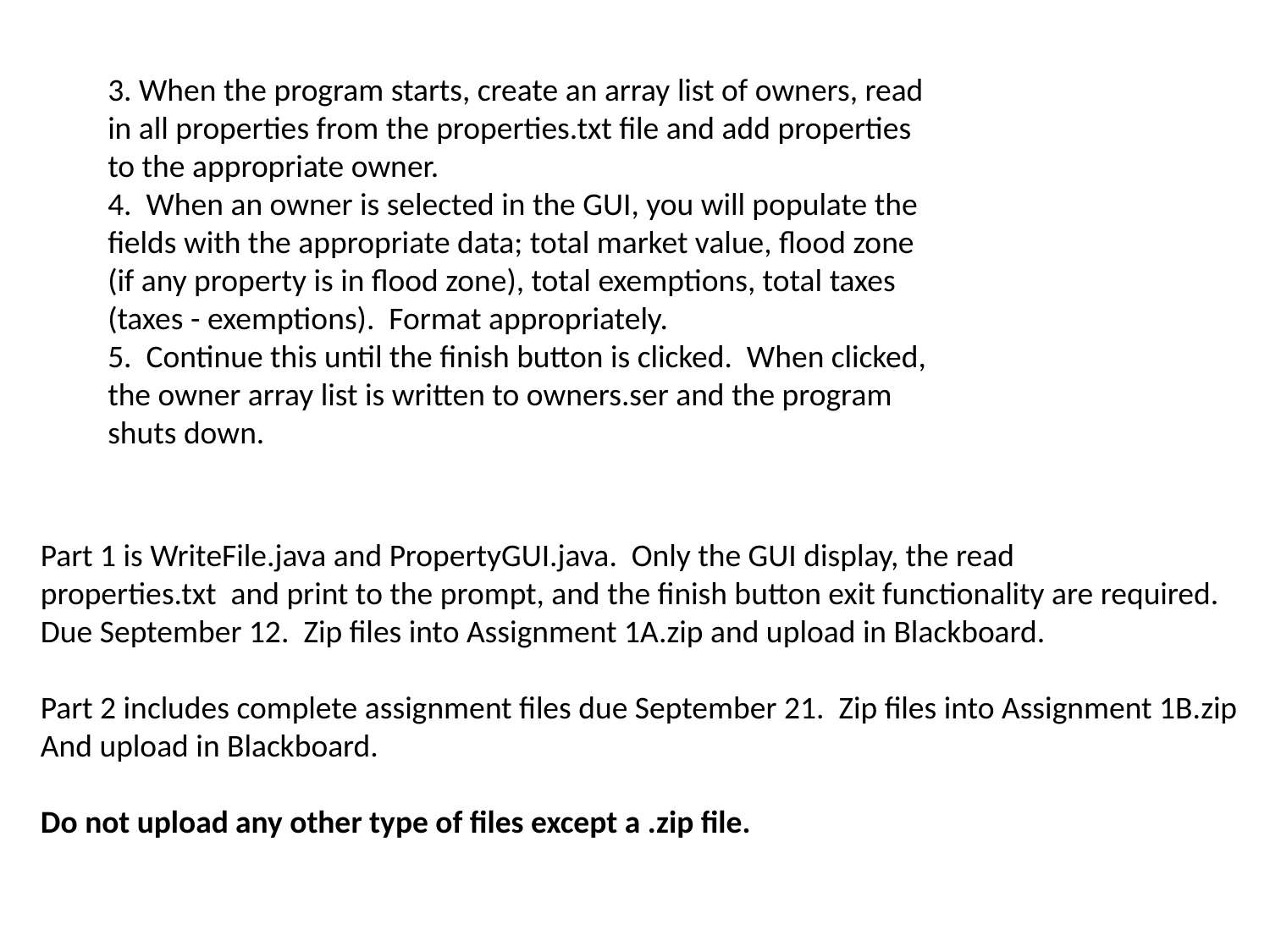

3. When the program starts, create an array list of owners, read in all properties from the properties.txt file and add properties to the appropriate owner.
4.  When an owner is selected in the GUI, you will populate the fields with the appropriate data; total market value, flood zone (if any property is in flood zone), total exemptions, total taxes (taxes - exemptions).  Format appropriately.
5.  Continue this until the finish button is clicked.  When clicked, the owner array list is written to owners.ser and the program shuts down.
Part 1 is WriteFile.java and PropertyGUI.java.  Only the GUI display, the read
properties.txt  and print to the prompt, and the finish button exit functionality are required.
Due September 12.  Zip files into Assignment 1A.zip and upload in Blackboard.

Part 2 includes complete assignment files due September 21.  Zip files into Assignment 1B.zip
And upload in Blackboard.

Do not upload any other type of files except a .zip file.